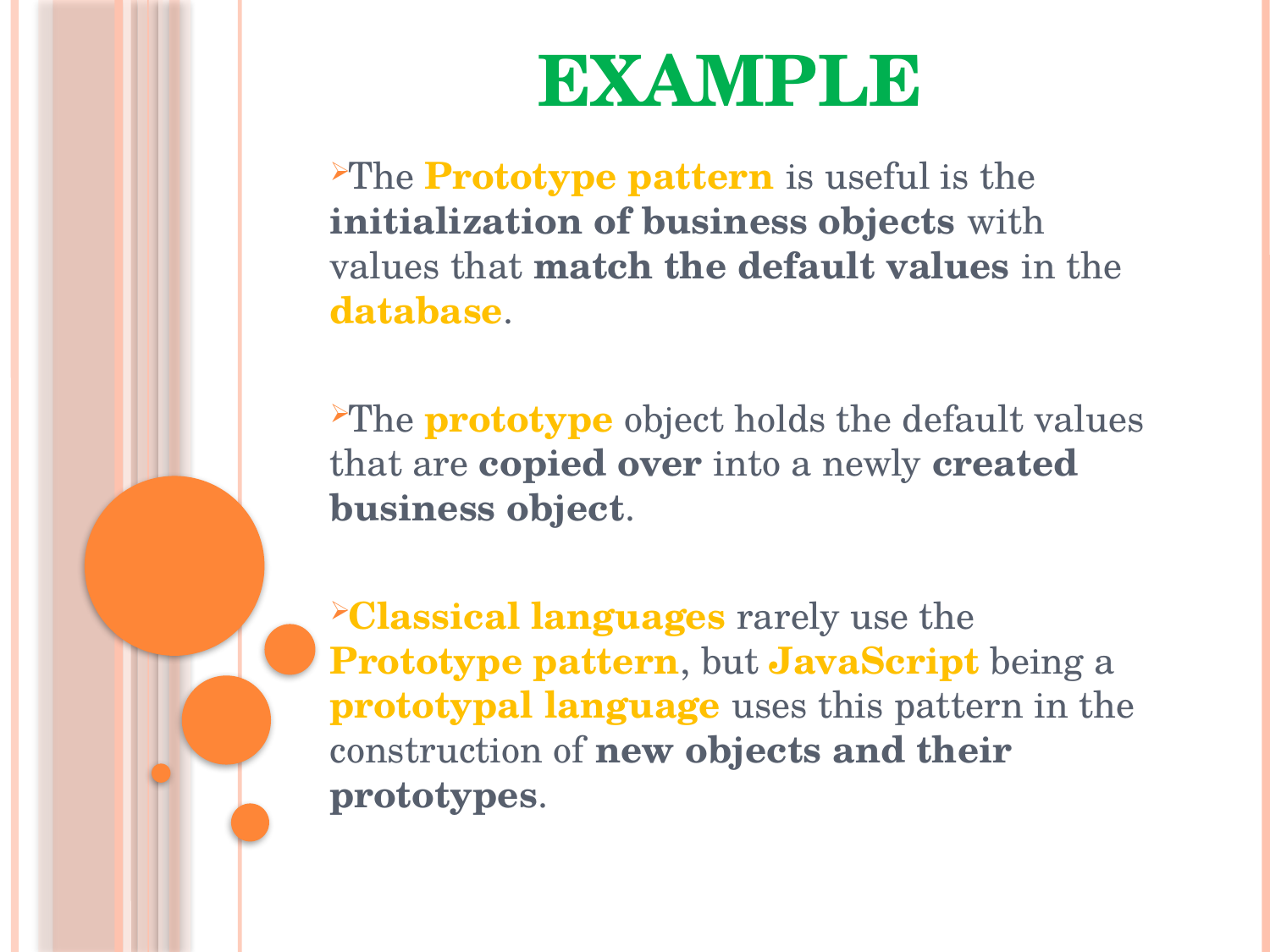

# Example
The Prototype pattern is useful is the initialization of business objects with values that match the default values in the database.

The prototype object holds the default values that are copied over into a newly created business object.

Classical languages rarely use the Prototype pattern, but JavaScript being a prototypal language uses this pattern in the construction of new objects and their prototypes.